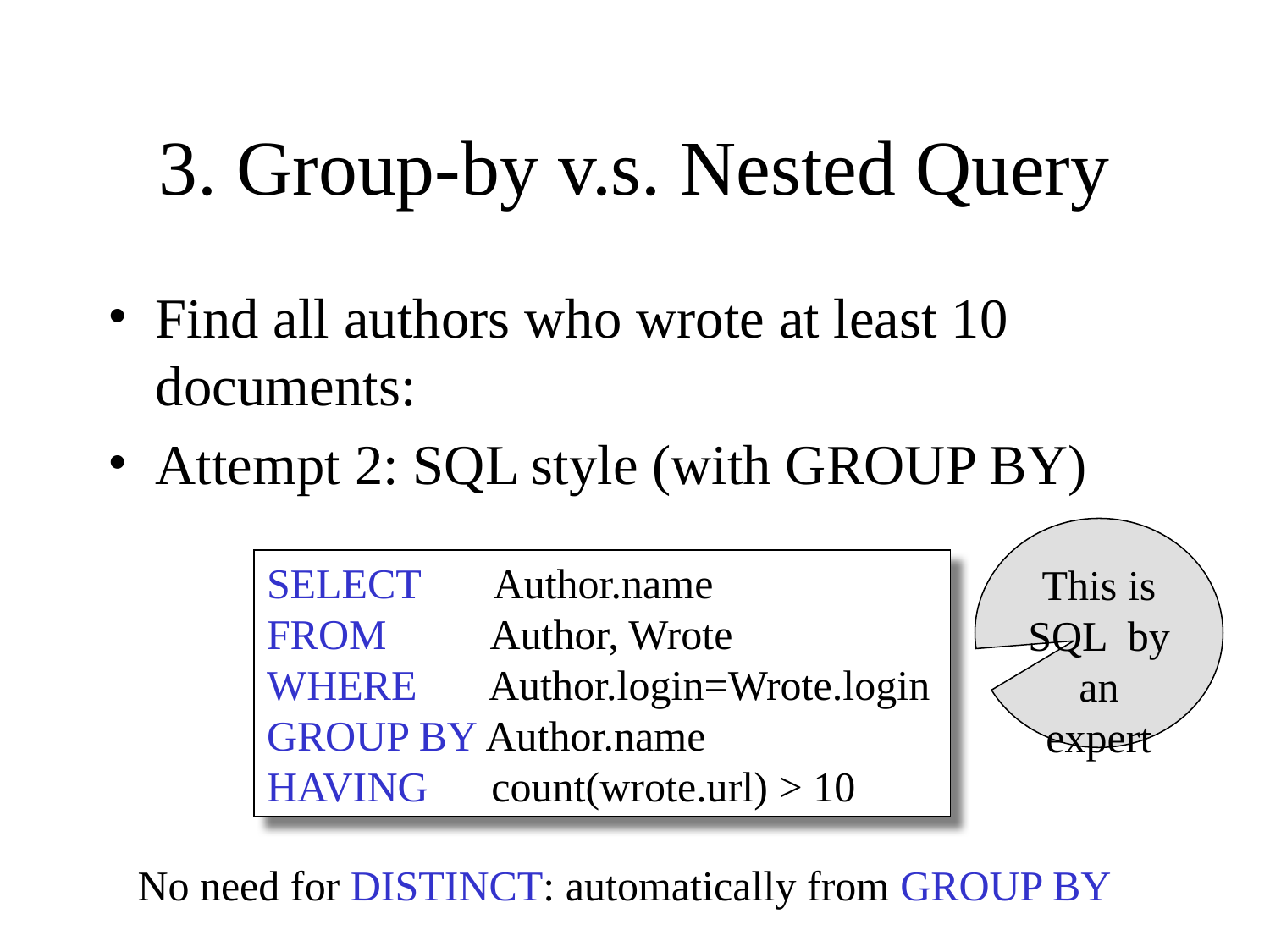

# 3. Group-by v.s. Nested Query
Find all authors who wrote at least 10 documents:
Attempt 2: SQL style (with GROUP BY)
This is
SQL  by
an expert
SELECT       Author.name
FROM          Author, Wrote
WHERE       Author.login=Wrote.login
GROUP BY Author.name
HAVING      count(wrote.url) > 10
No need for DISTINCT: automatically from GROUP BY